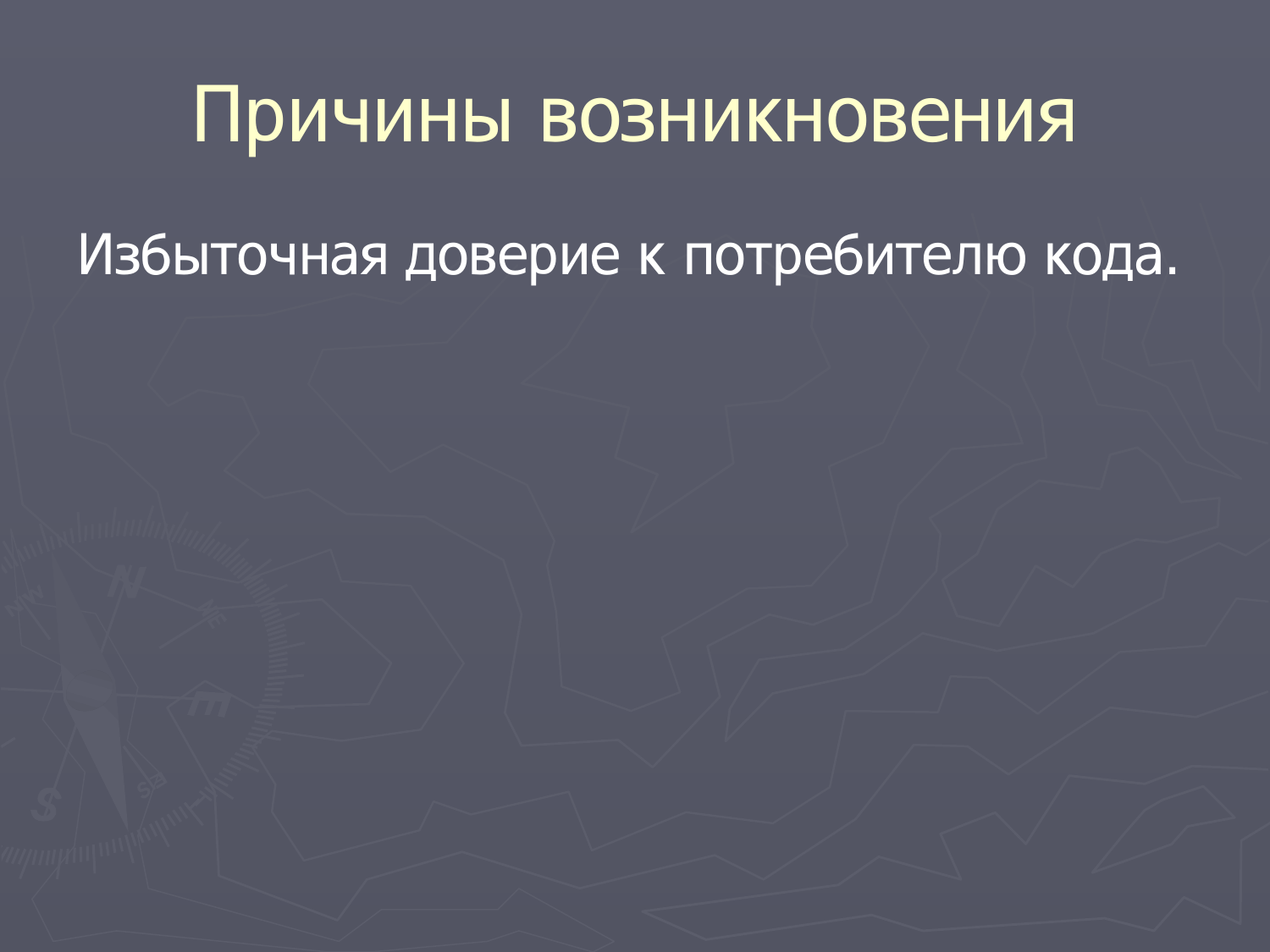

# Причины возникновения
Избыточная доверие к потребителю кода.